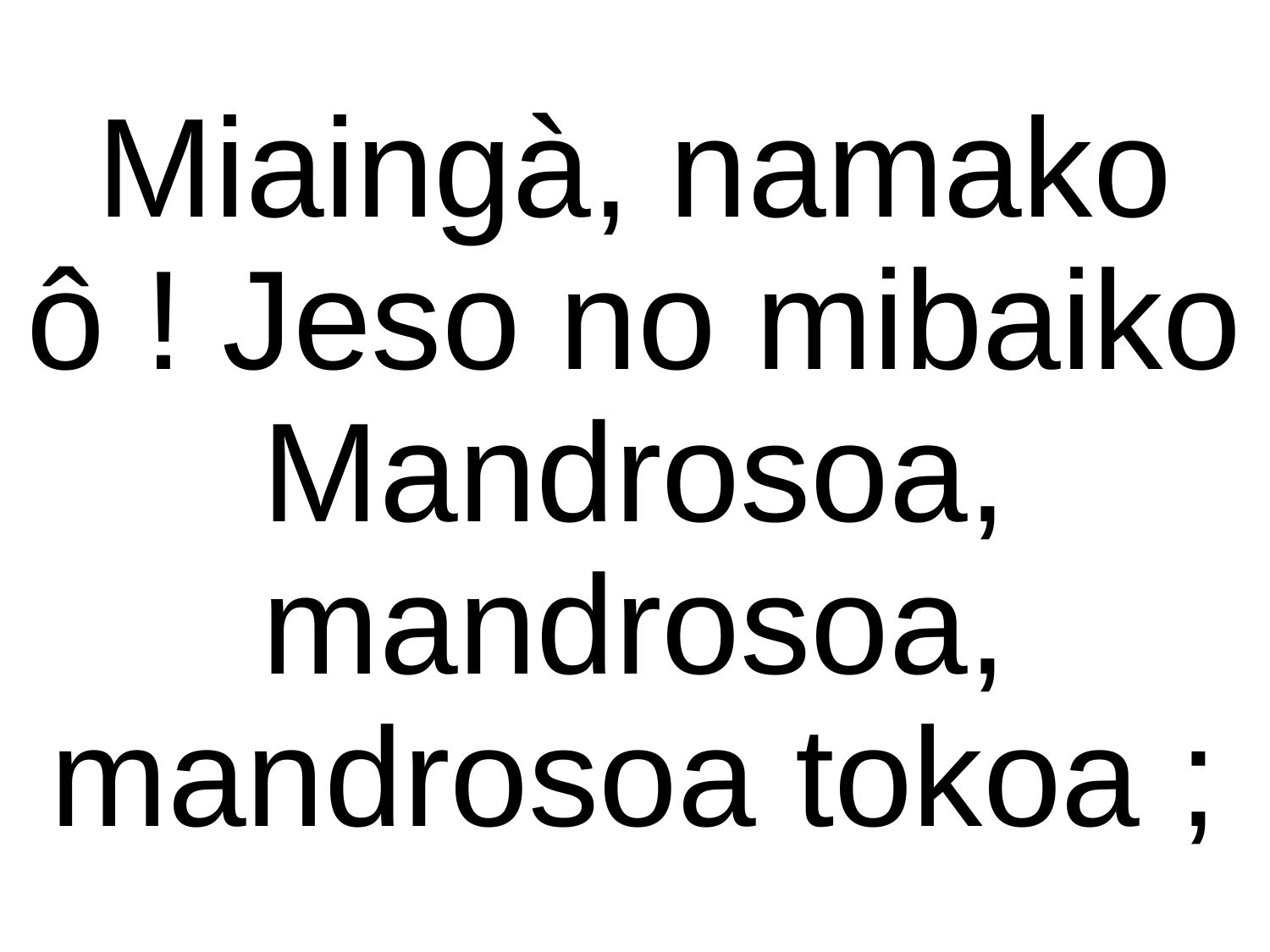

Miaingà, namako ô ! Jeso no mibaiko
Mandrosoa, mandrosoa, mandrosoa tokoa ;